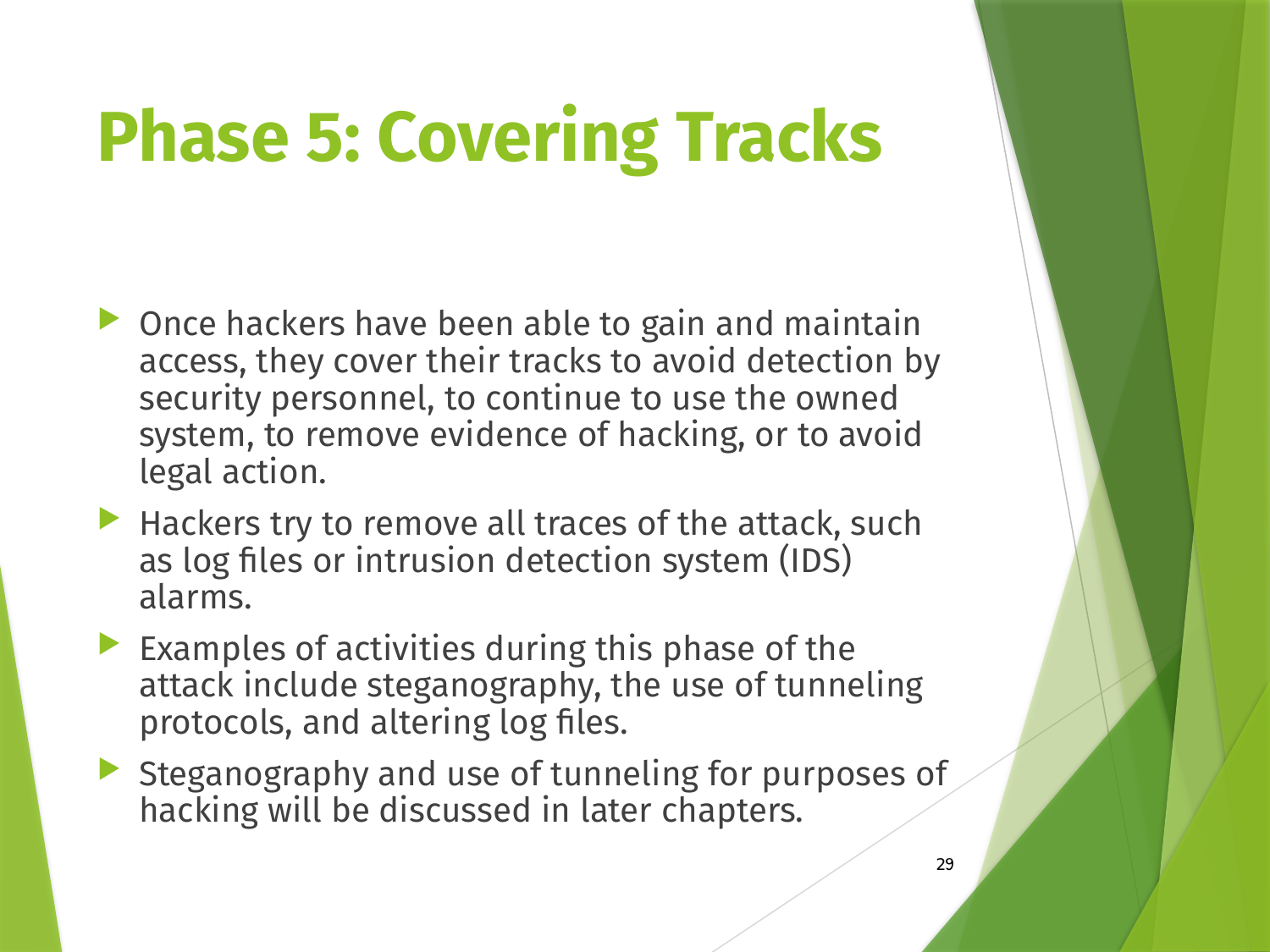

# Phase 5: Covering Tracks
Once hackers have been able to gain and maintain access, they cover their tracks to avoid detection by security personnel, to continue to use the owned system, to remove evidence of hacking, or to avoid legal action.
Hackers try to remove all traces of the attack, such as log files or intrusion detection system (IDS) alarms.
Examples of activities during this phase of the attack include steganography, the use of tunneling protocols, and altering log files.
Steganography and use of tunneling for purposes of hacking will be discussed in later chapters.
29